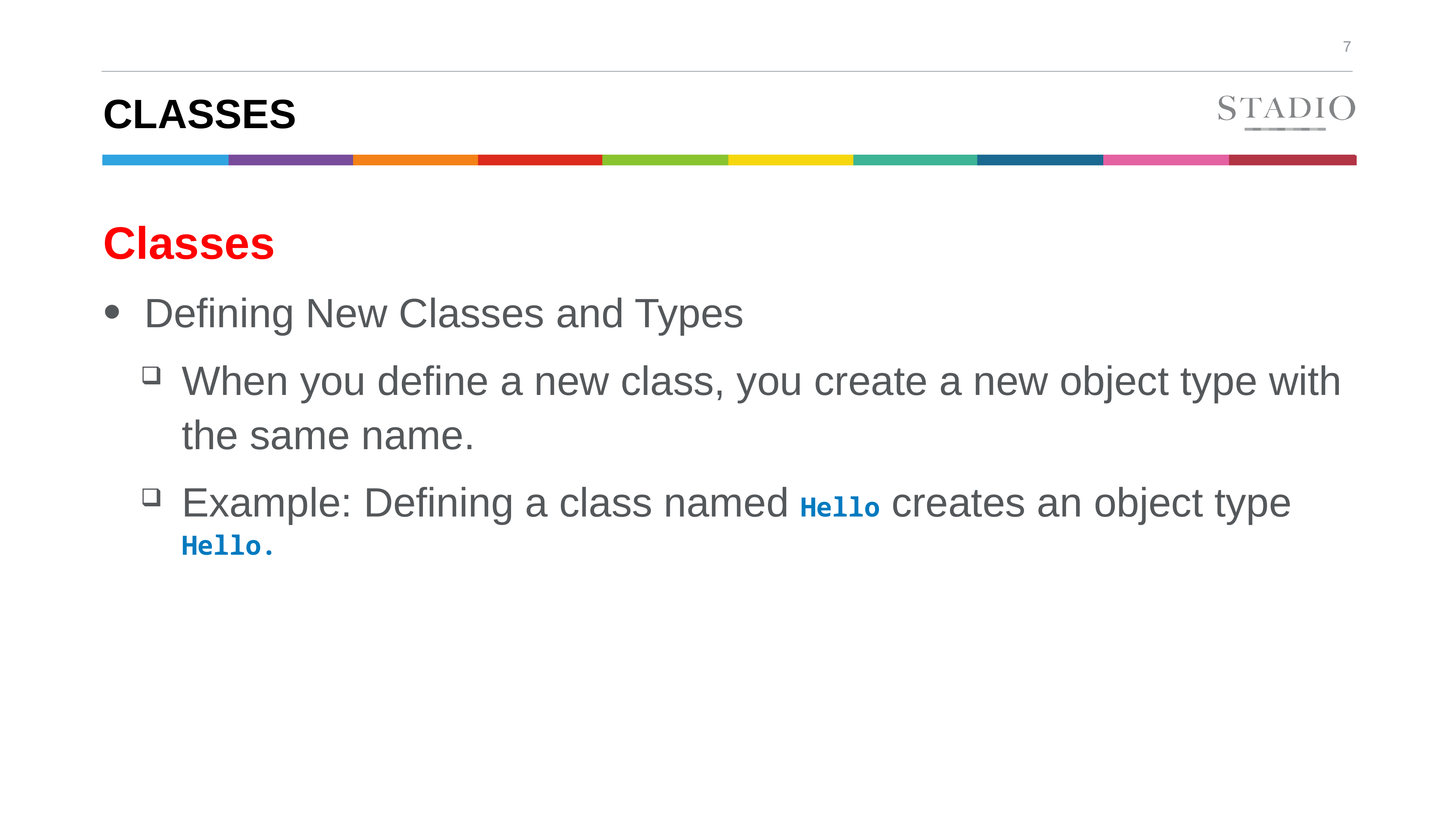

# Classes

Classes
Defining New Classes and Types
When you define a new class, you create a new object type with the same name.
Example: Defining a class named Hello creates an object type Hello.